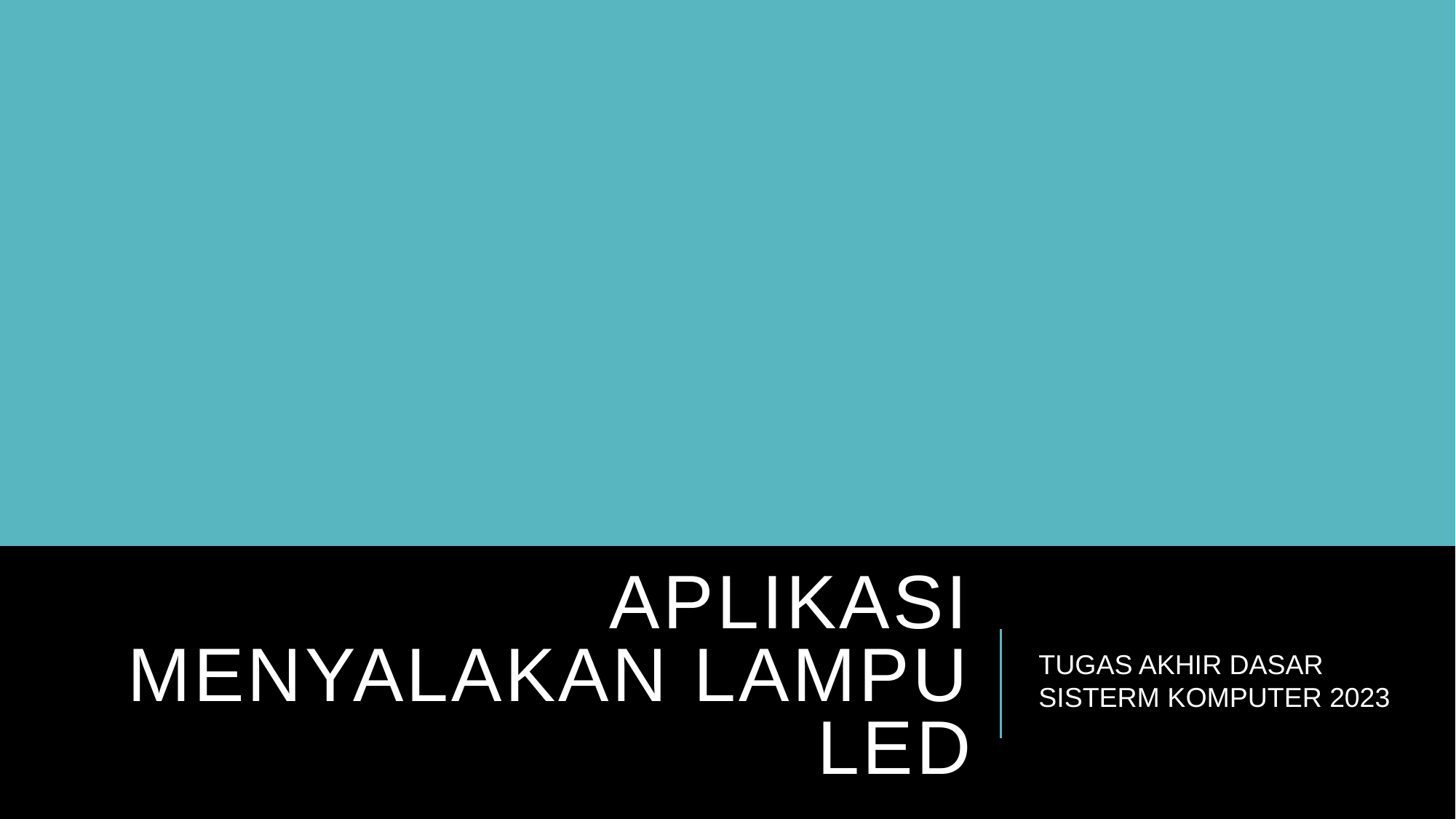

# Aplikasi menyalakan lampu led
TUGAS AKHIR DASAR SISTERM KOMPUTER 2023